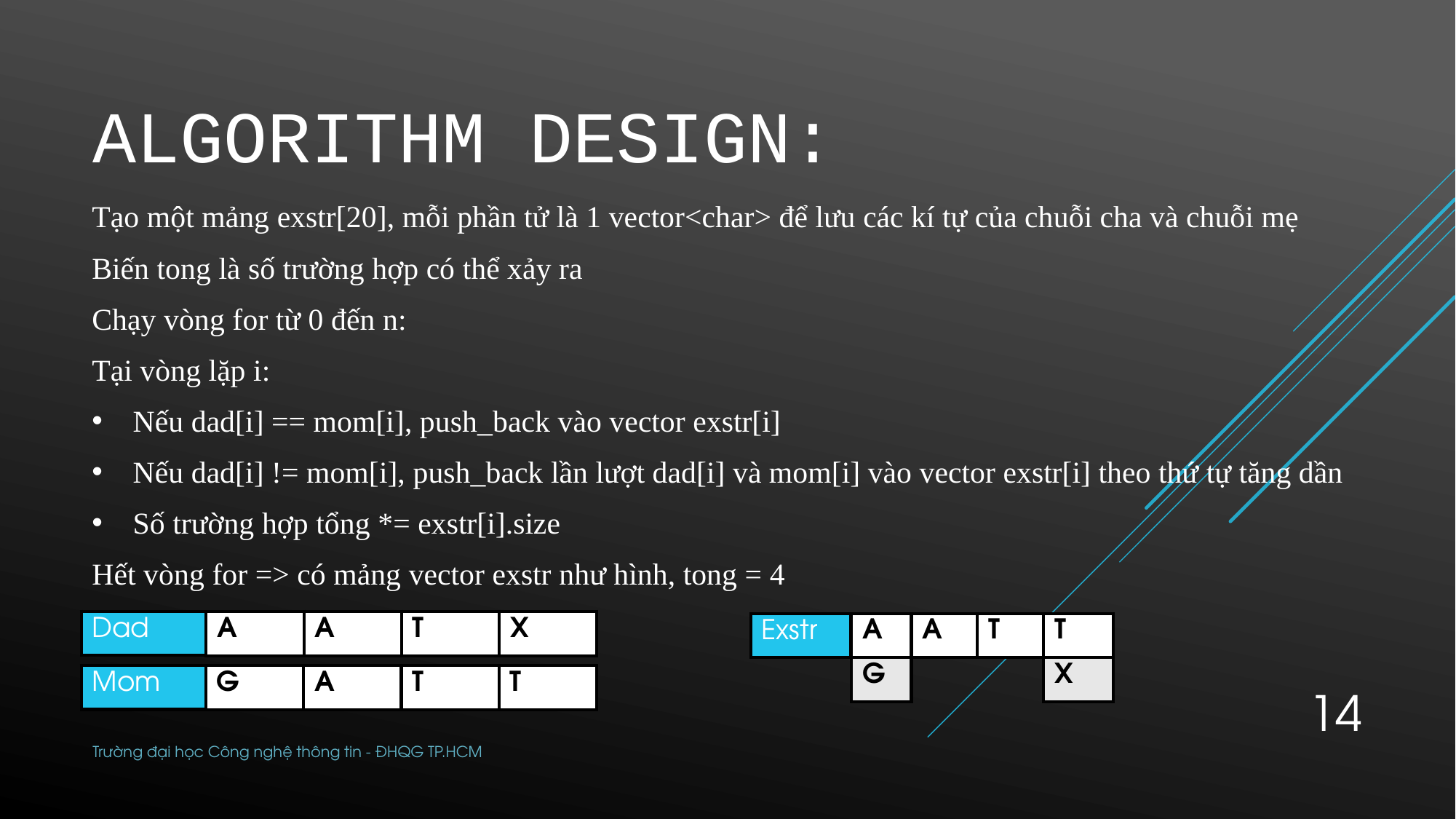

# Algorithm Design:
Tạo một mảng exstr[20], mỗi phần tử là 1 vector<char> để lưu các kí tự của chuỗi cha và chuỗi mẹ
Biến tong là số trường hợp có thể xảy ra
Chạy vòng for từ 0 đến n:
Tại vòng lặp i:
Nếu dad[i] == mom[i], push_back vào vector exstr[i]
Nếu dad[i] != mom[i], push_back lần lượt dad[i] và mom[i] vào vector exstr[i] theo thứ tự tăng dần
Số trường hợp tổng *= exstr[i].size
Hết vòng for => có mảng vector exstr như hình, tong = 4
| Dad |
| --- |
| A | A | T | X |
| --- | --- | --- | --- |
| A | A | T | T |
| --- | --- | --- | --- |
| G |  |  | X |
| Exstr |
| --- |
| G | A | T | T |
| --- | --- | --- | --- |
| Mom |
| --- |
14
Trường đại học Công nghệ thông tin - ĐHQG TP.HCM